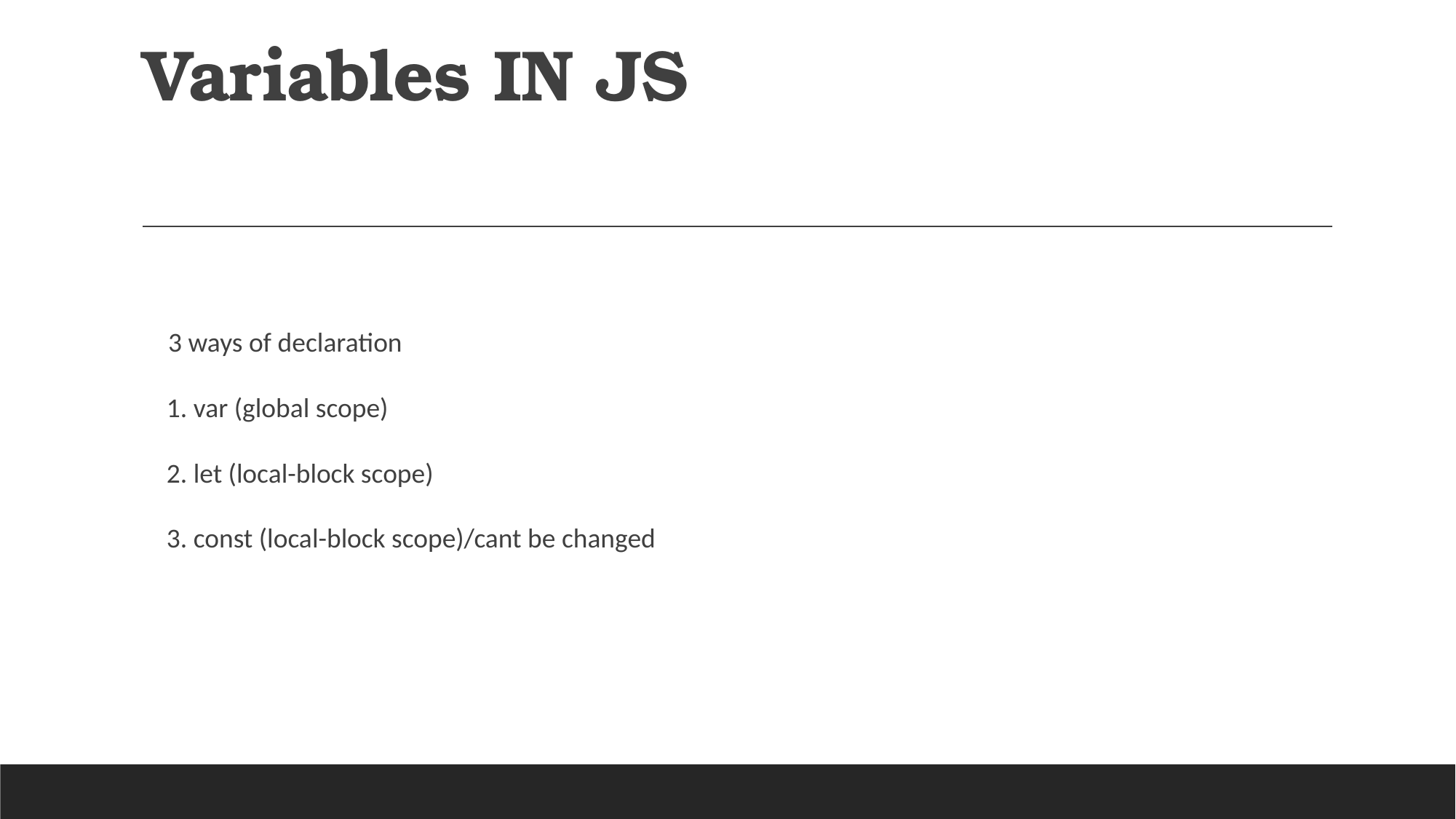

# Variables IN JS

      3 ways of declaration
    1. var (global scope)
    2. let (local-block scope)
    3. const (local-block scope)/cant be changed